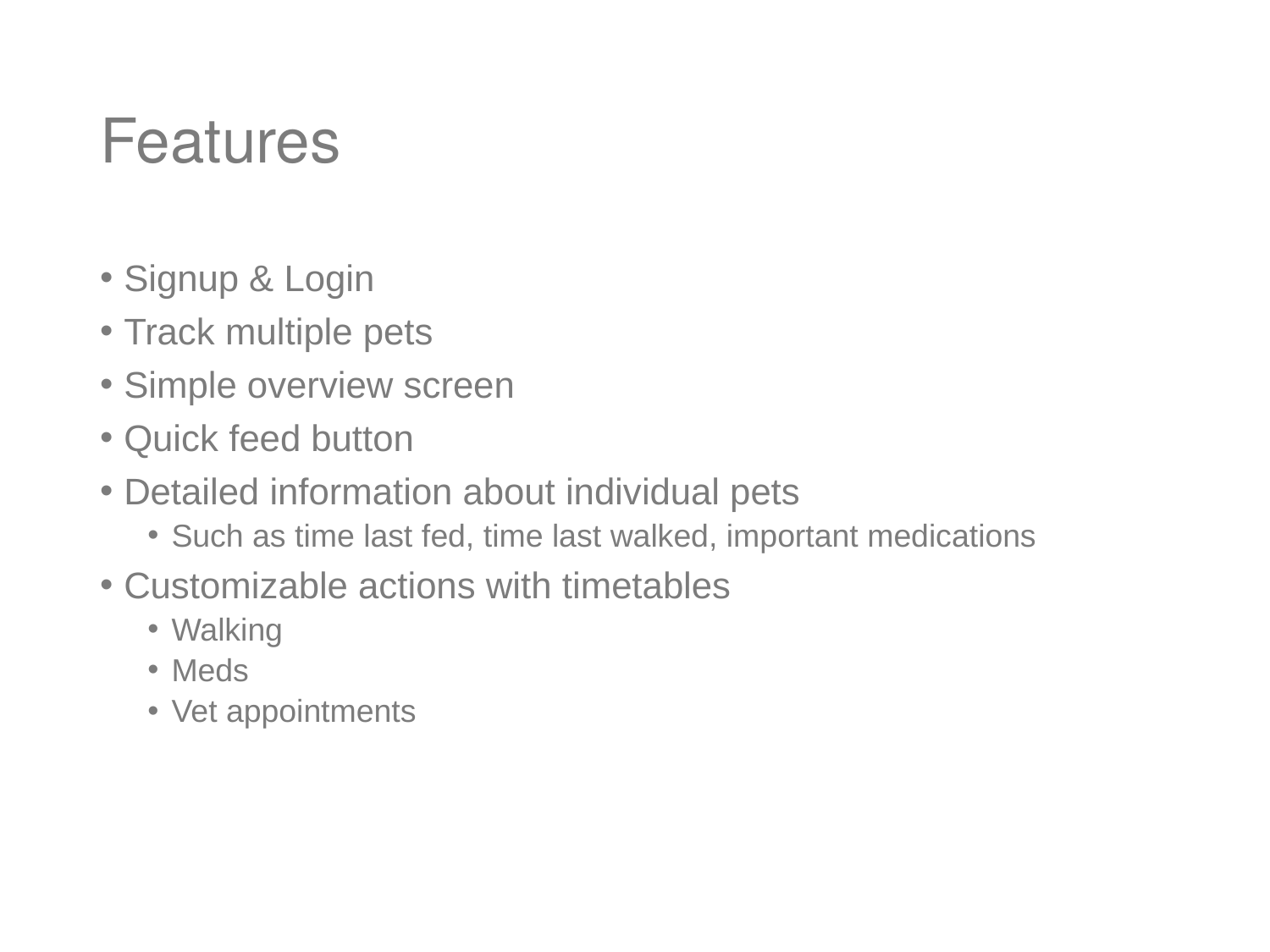

# Features
Signup & Login
Track multiple pets
Simple overview screen
Quick feed button
Detailed information about individual pets
Such as time last fed, time last walked, important medications
Customizable actions with timetables
Walking
Meds
Vet appointments